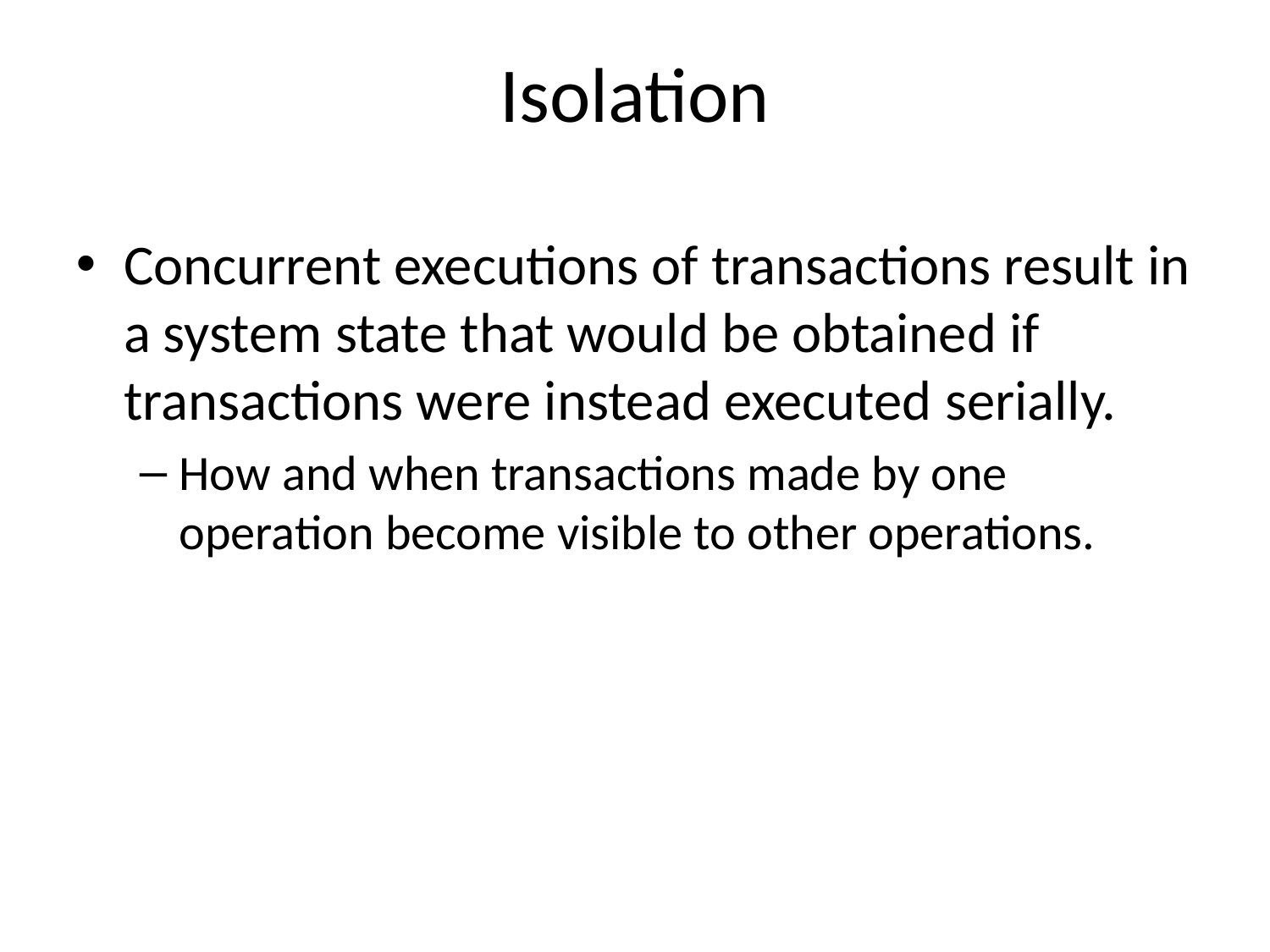

# Isolation
Concurrent executions of transactions result in a system state that would be obtained if transactions were instead executed serially.
How and when transactions made by one operation become visible to other operations.